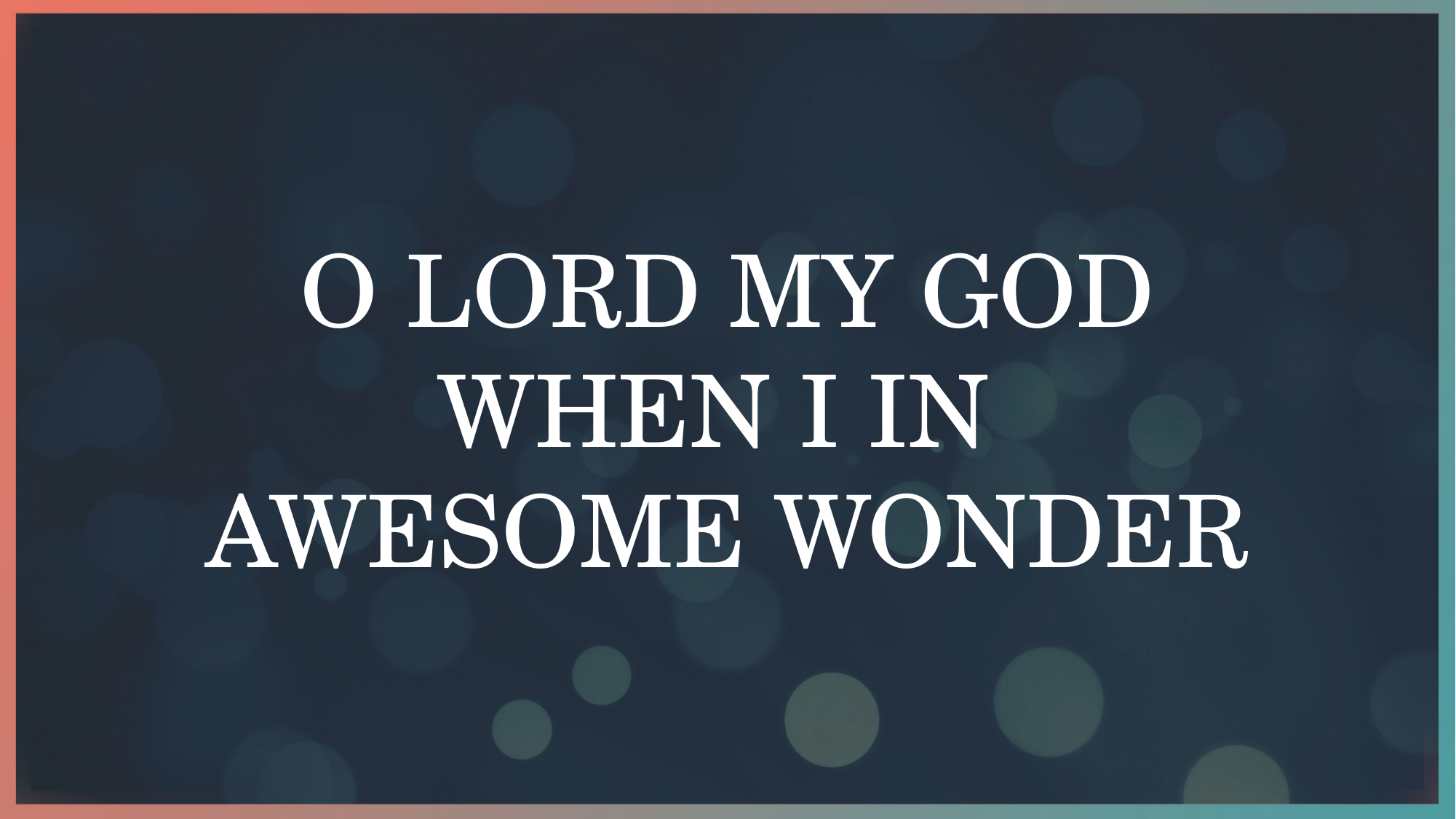

O LORD MY GOD
WHEN I IN
AWESOME WONDER